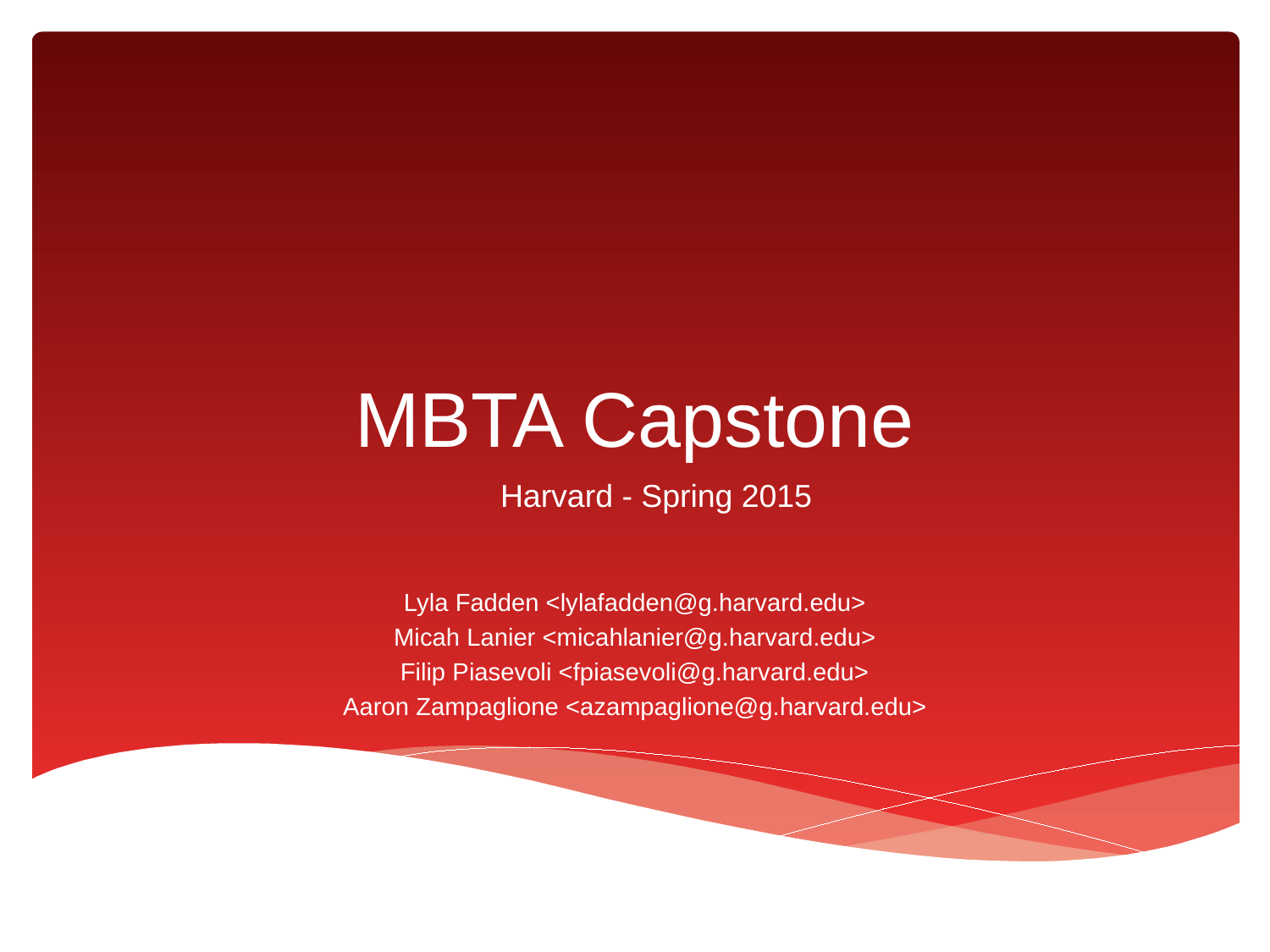

# MBTA Capstone
Harvard - Spring 2015
Lyla Fadden <lylafadden@g.harvard.edu>
Micah Lanier <micahlanier@g.harvard.edu>
Filip Piasevoli <fpiasevoli@g.harvard.edu>
Aaron Zampaglione <azampaglione@g.harvard.edu>